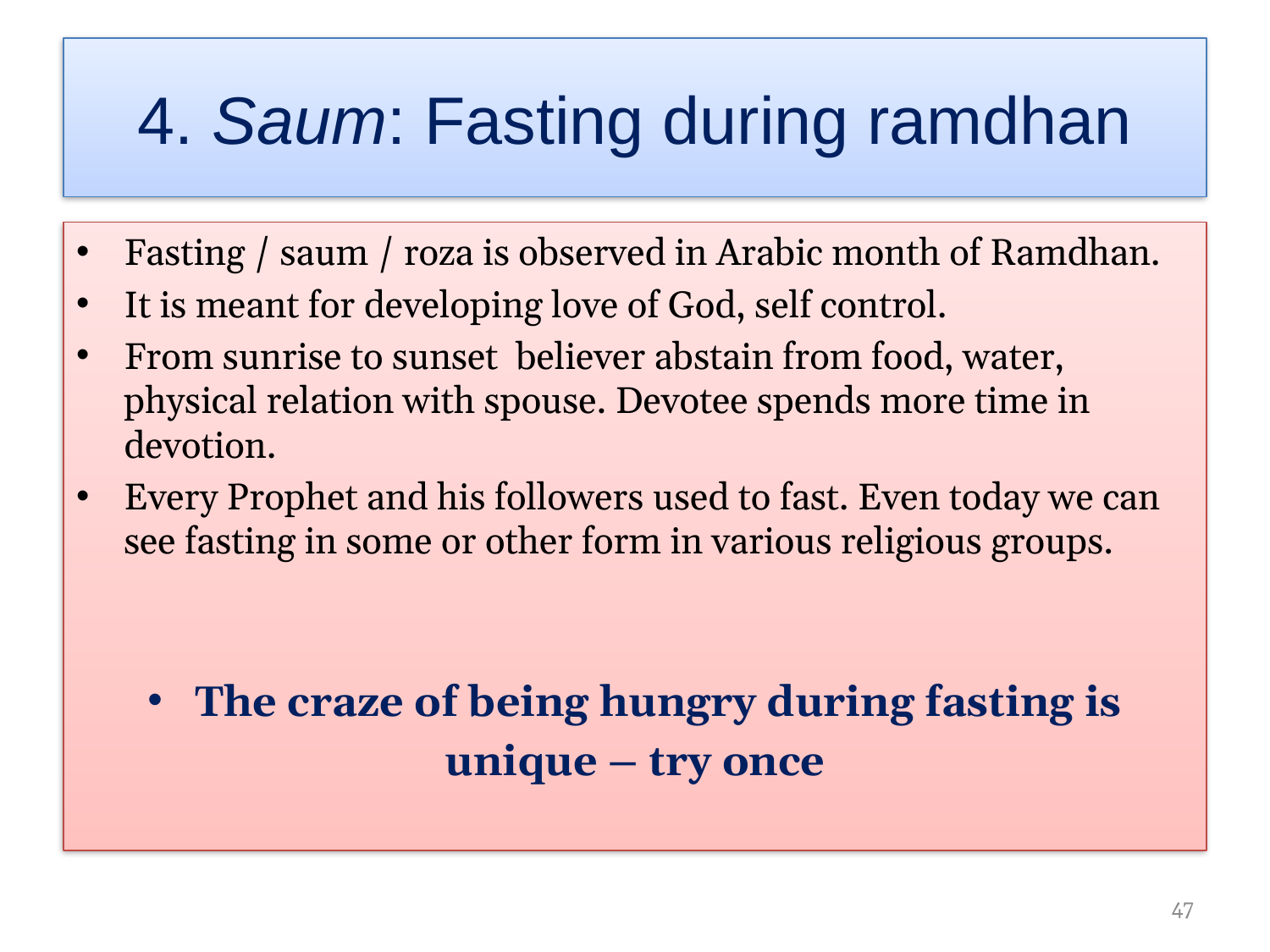

# 4. Saum: Fasting during ramdhan
Fasting / saum / roza is observed in Arabic month of Ramdhan.
It is meant for developing love of God, self control.
From sunrise to sunset  believer abstain from food, water, physical relation with spouse. Devotee spends more time in devotion.
Every Prophet and his followers used to fast. Even today we can see fasting in some or other form in various religious groups.

The craze of being hungry during fasting is
unique – try once

47